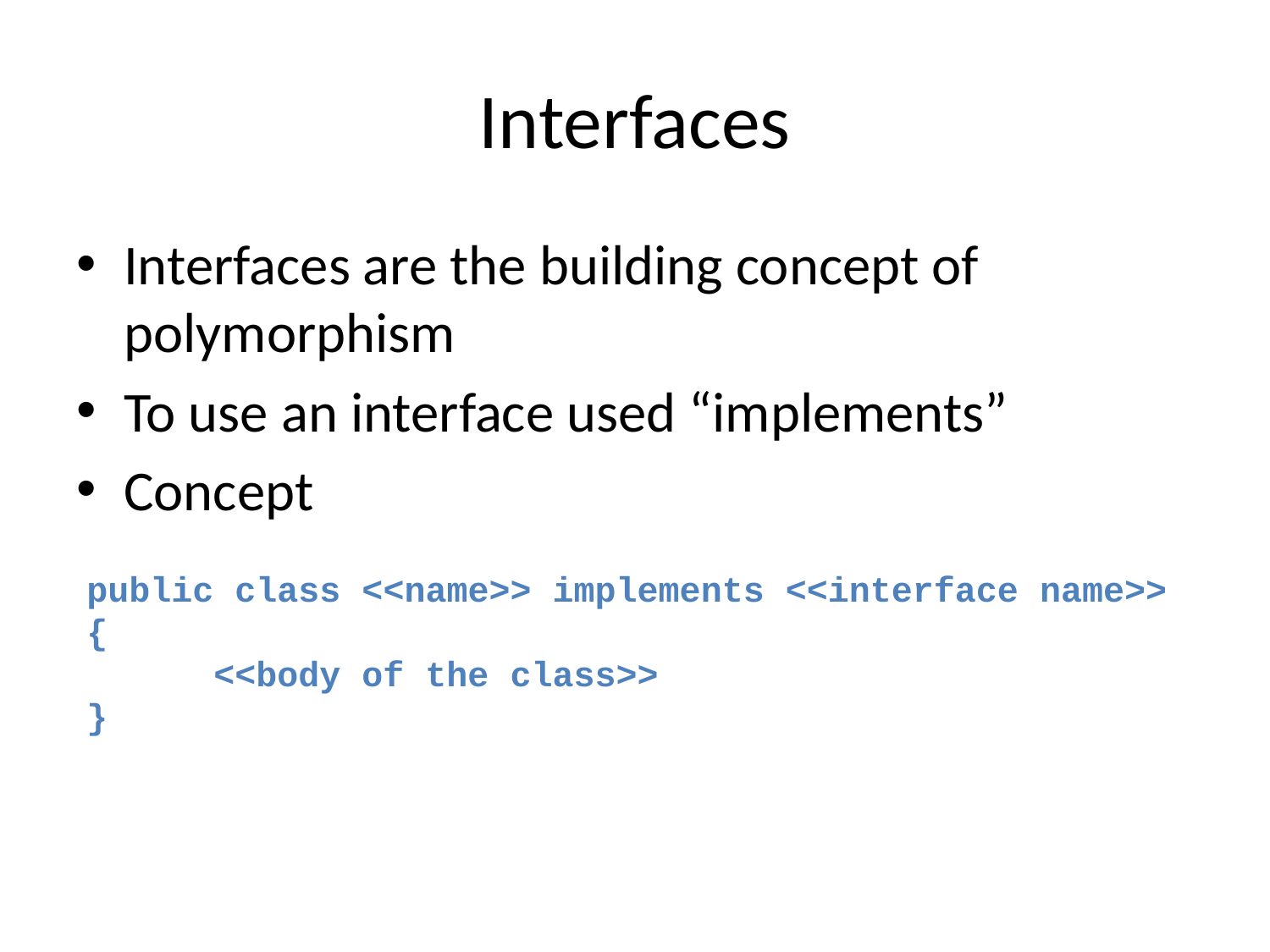

# Interfaces
Interfaces are the building concept of polymorphism
To use an interface used “implements”
Concept
public class <<name>> implements <<interface name>>
{
	<<body of the class>>
}